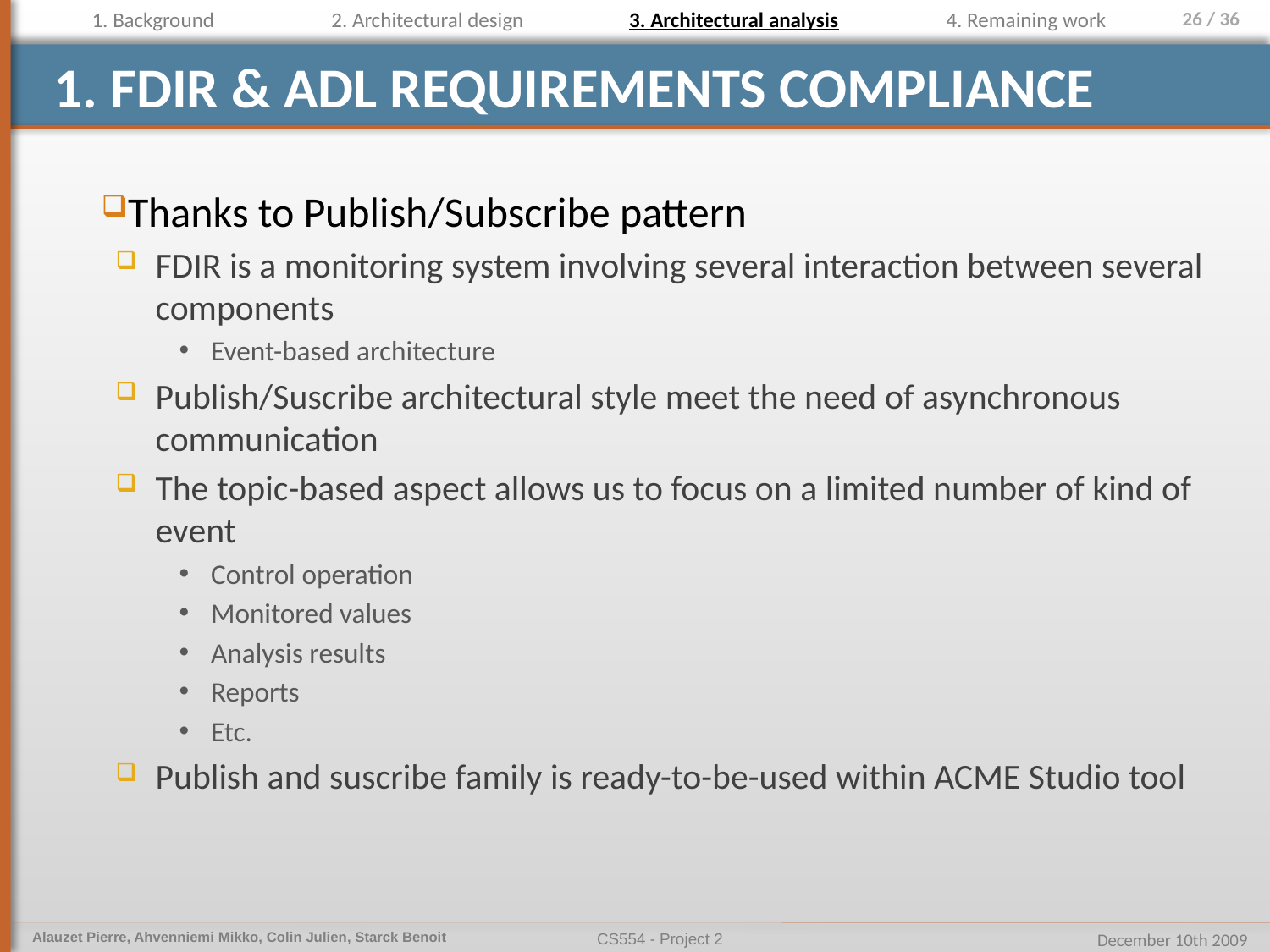

1. Background
2. Architectural design
3. Architectural analysis
4. Remaining work
# 1. FDIR & ADL Requirements compliance
Thanks to Publish/Subscribe pattern
FDIR is a monitoring system involving several interaction between several components
Event-based architecture
Publish/Suscribe architectural style meet the need of asynchronous communication
The topic-based aspect allows us to focus on a limited number of kind of event
Control operation
Monitored values
Analysis results
Reports
Etc.
Publish and suscribe family is ready-to-be-used within ACME Studio tool